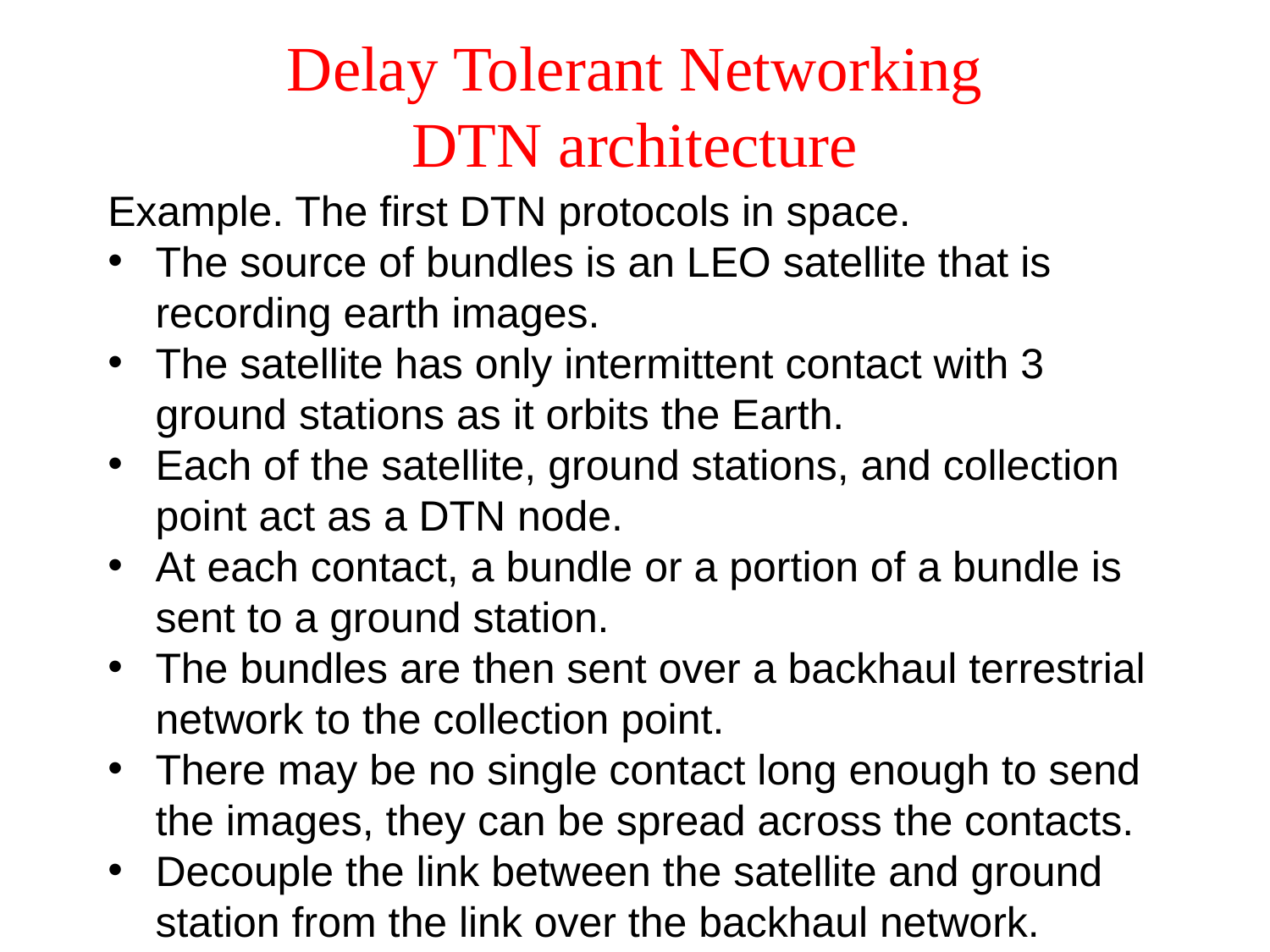

# Delay Tolerant Networking DTN architecture
Example. The first DTN protocols in space.
The source of bundles is an LEO satellite that is recording earth images.
The satellite has only intermittent contact with 3 ground stations as it orbits the Earth.
Each of the satellite, ground stations, and collection point act as a DTN node.
At each contact, a bundle or a portion of a bundle is sent to a ground station.
The bundles are then sent over a backhaul terrestrial network to the collection point.
There may be no single contact long enough to send the images, they can be spread across the contacts.
Decouple the link between the satellite and ground station from the link over the backhaul network.